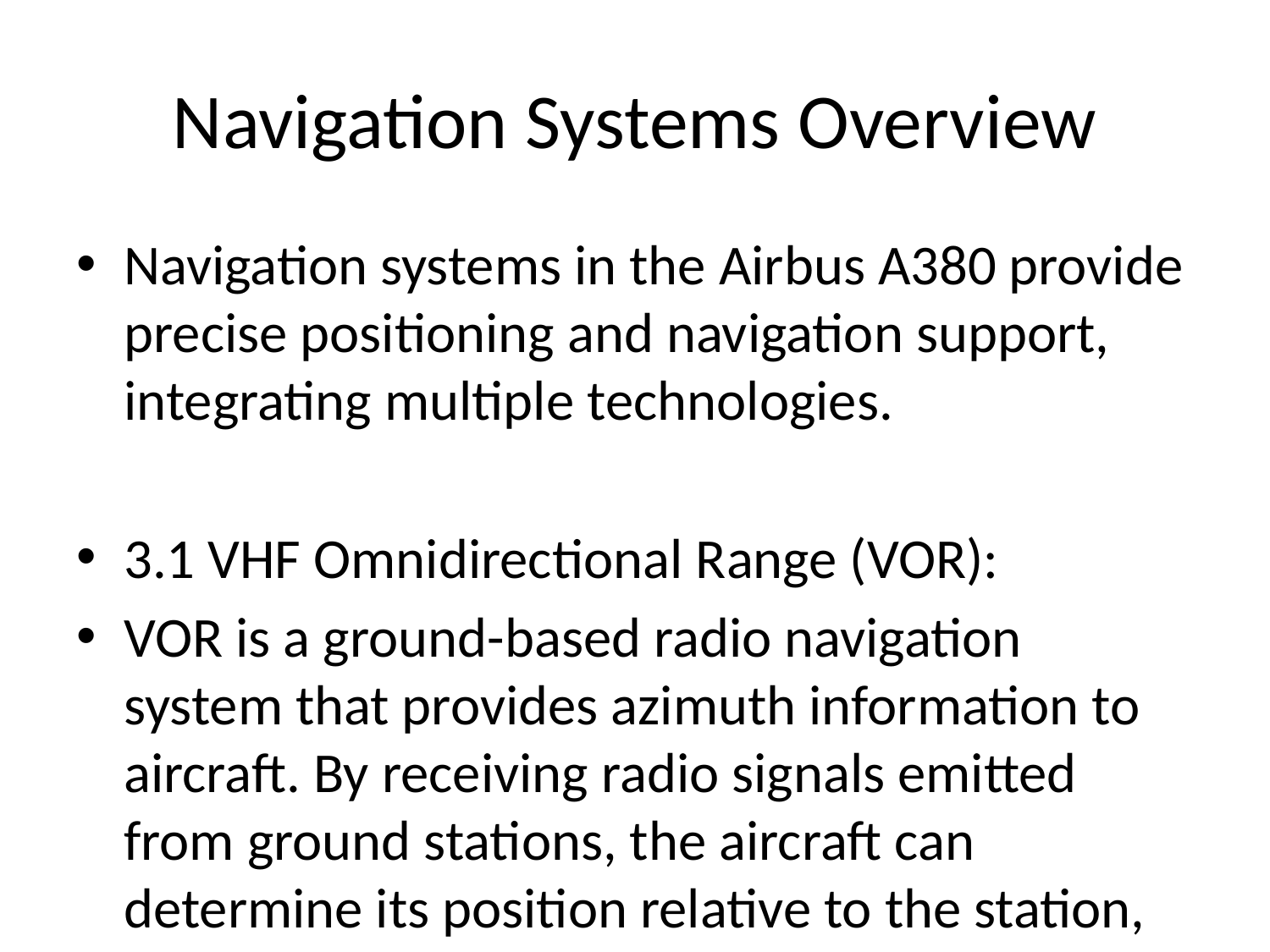

# Navigation Systems Overview
Navigation systems in the Airbus A380 provide precise positioning and navigation support, integrating multiple technologies.

3.1 VHF Omnidirectional Range (VOR):
VOR is a ground-based radio navigation system that provides azimuth information to aircraft. By receiving radio signals emitted from ground stations, the aircraft can determine its position relative to the station, enabling pilots to navigate.

3.2 Distance Measuring Equipment (DME):
DME is another ground-based navigation aid that calculates the distance between the aircraft and the ground station by measuring the time it takes for signals to travel between the two.

3.3 Global Positioning System (GPS):
The GPS system uses satellites to provide highly accurate positional data to the aircraft, allowing for precise navigation even in areas where ground-based systems may not be available.